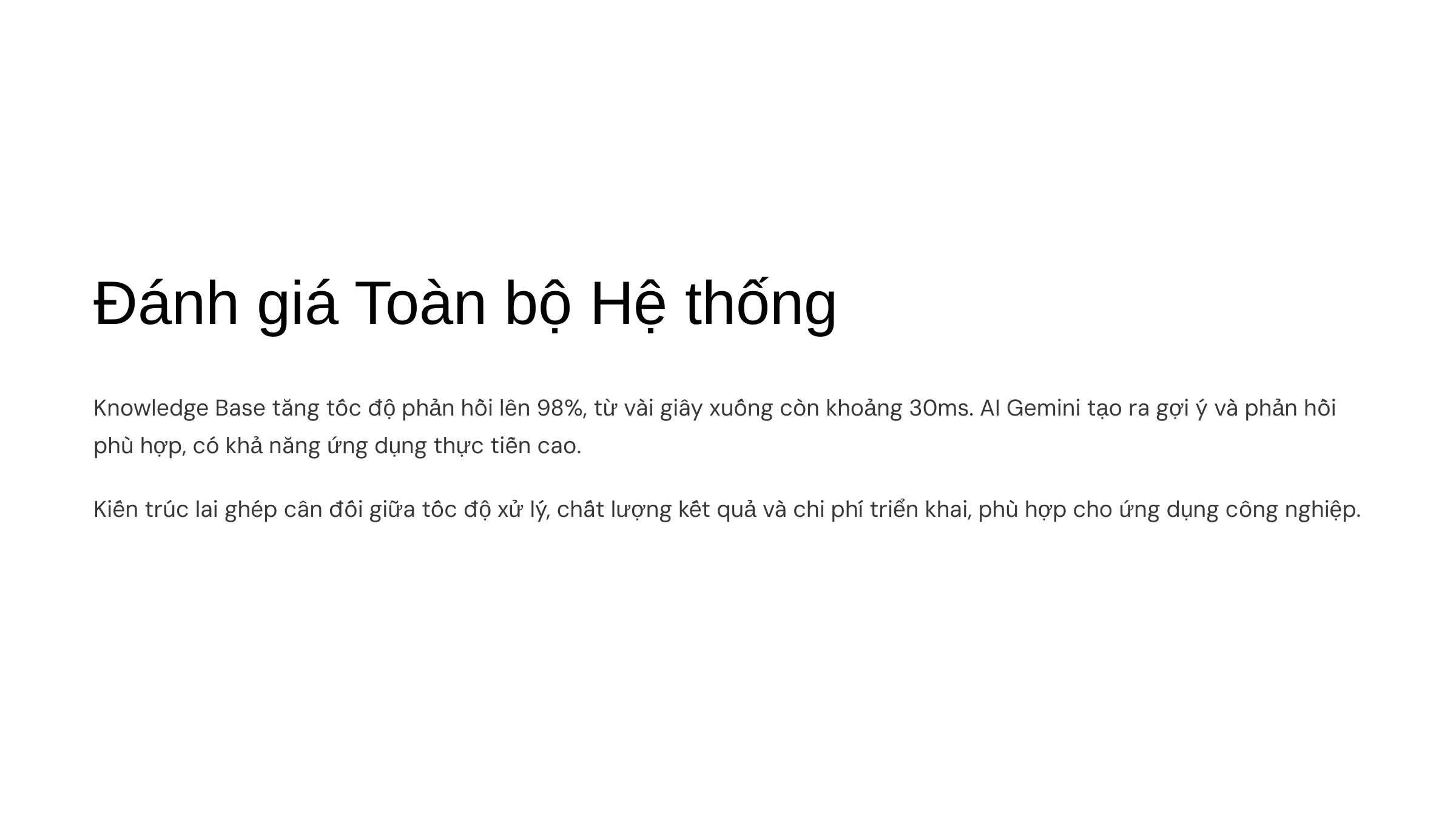

Đánh giá Toàn bộ Hệ thống
Knowledge Base tăng tốc độ phản hồi lên 98%, từ vài giây xuống còn khoảng 30ms. AI Gemini tạo ra gợi ý và phản hồi phù hợp, có khả năng ứng dụng thực tiễn cao.
Kiến trúc lai ghép cân đối giữa tốc độ xử lý, chất lượng kết quả và chi phí triển khai, phù hợp cho ứng dụng công nghiệp.